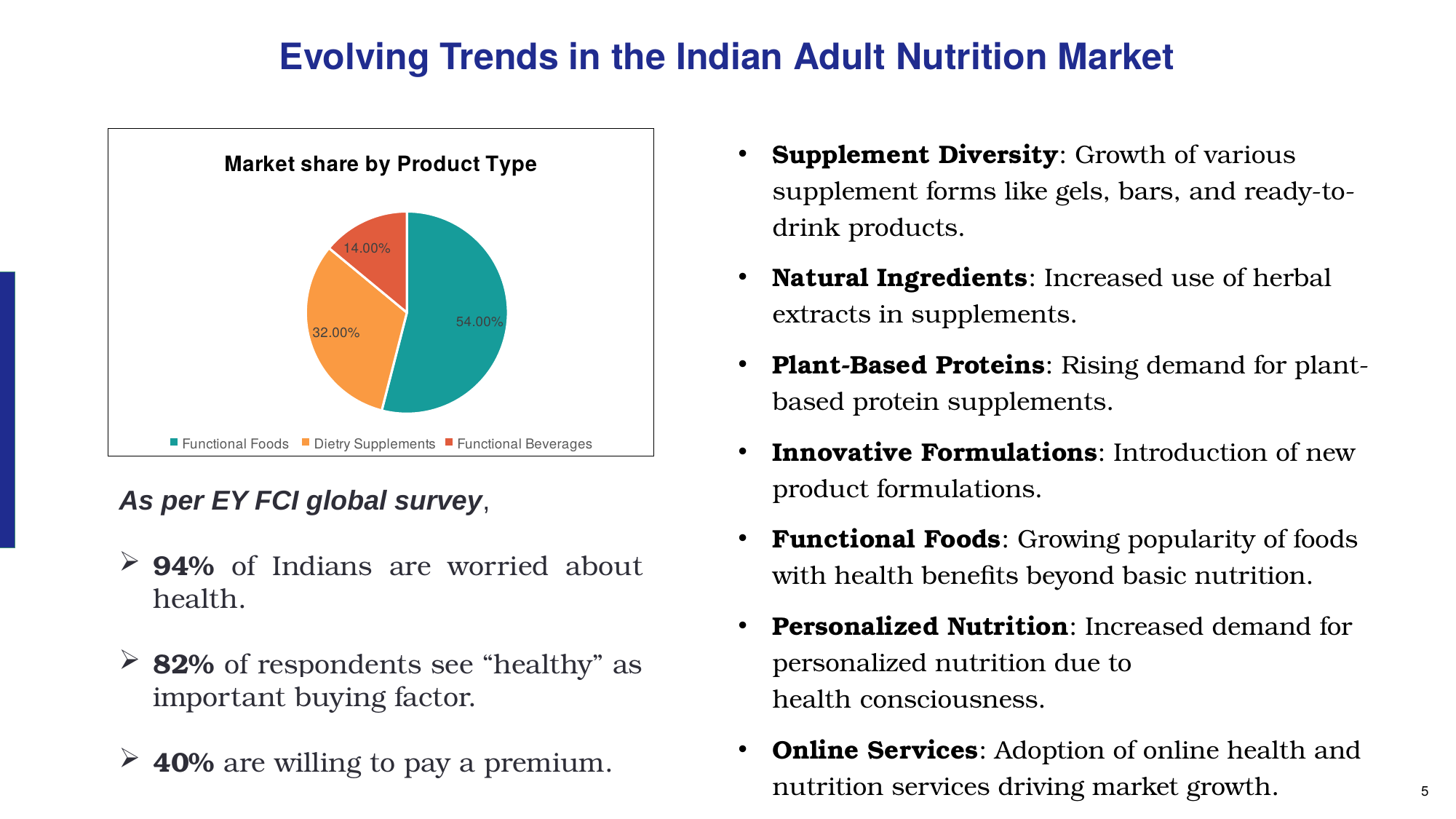

# Evolving Trends in the Indian Adult Nutrition Market
Supplement Diversity: Growth of various supplement forms like gels, bars, and ready-to-drink products.​
Natural Ingredients: Increased use of herbal extracts in supplements.​
Plant-Based Proteins: Rising demand for plant-based protein supplements.​
Innovative Formulations: Introduction of new product formulations.​
Functional Foods: Growing popularity of foods with health benefits beyond basic nutrition.​
Personalized Nutrition: Increased demand for personalized nutrition due to health consciousness.​
Online Services: Adoption of online health and nutrition services driving market growth.​

### Chart: Market share by Product Type

| Category |  |
|---|---|
| Functional Foods  | 0.54 |
| Dietry Supplements | 0.32 |
| Functional Beverages | 0.14 |
As per EY FCI global survey,

94% of Indians are worried about health.

82% of respondents see “healthy” as important buying factor.

40% are willing to pay a premium.

5